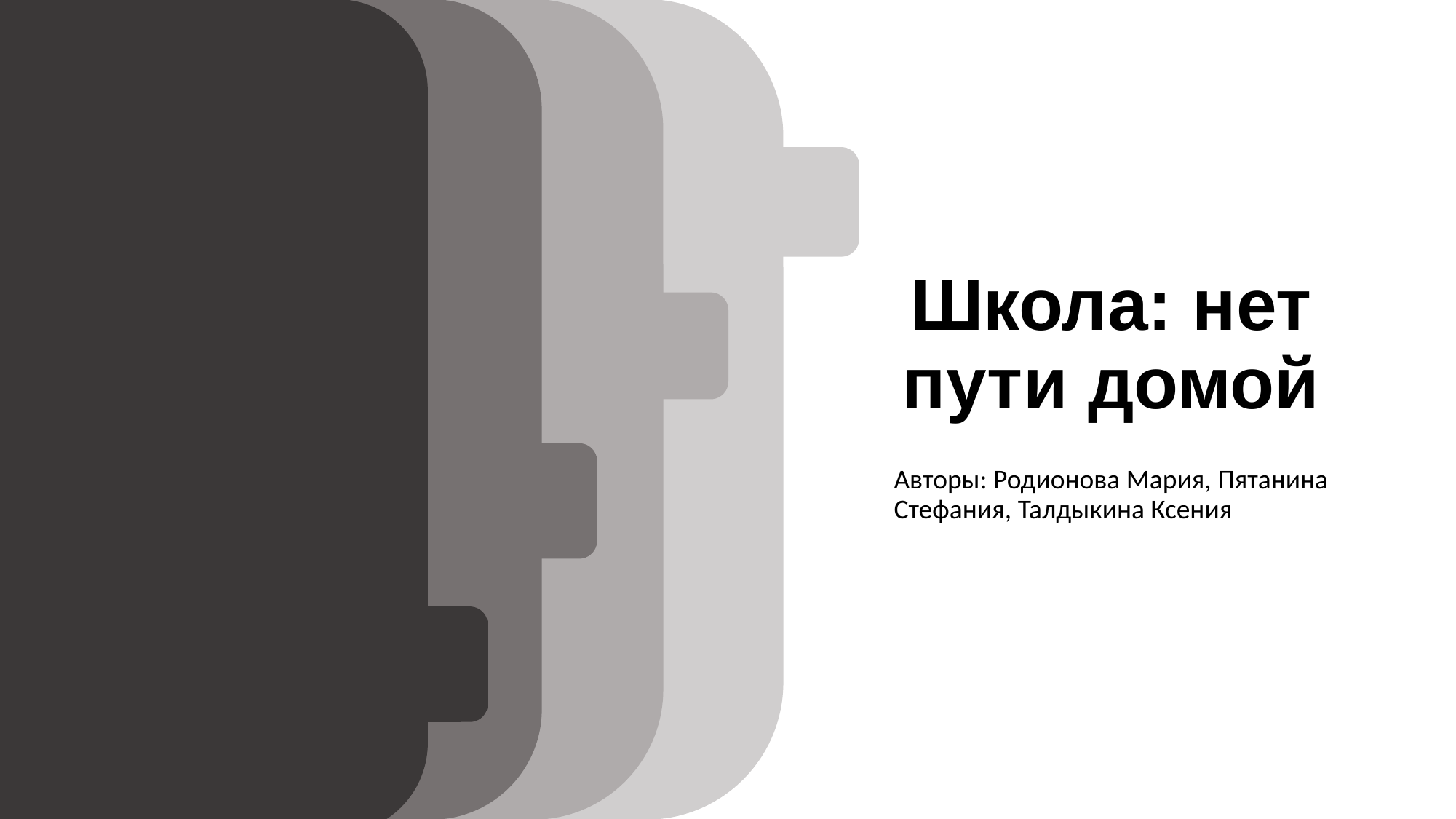

# Школа: нет пути домой
Авторы: Родионова Мария, Пятанина Стефания, Талдыкина Ксения